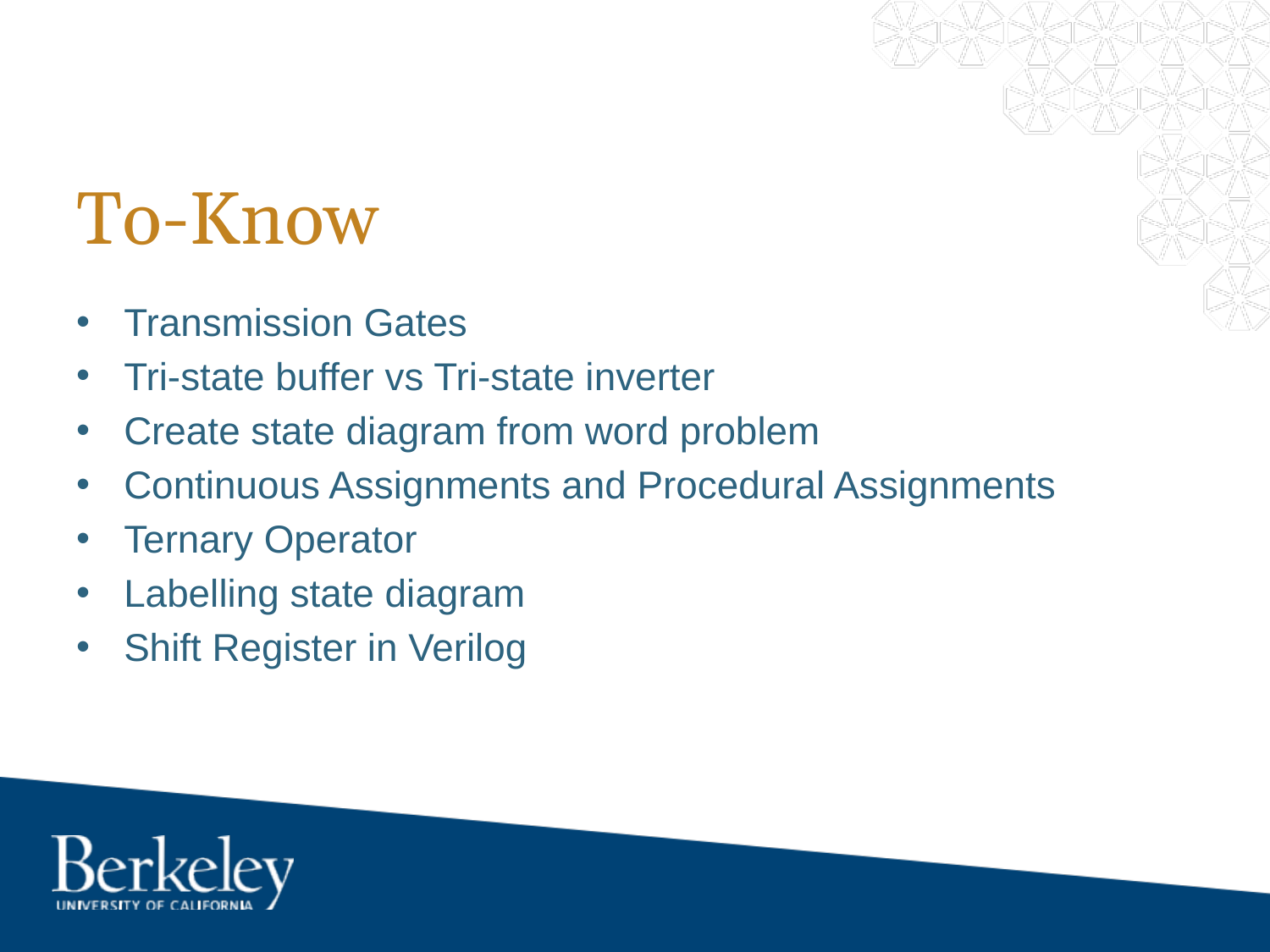

# To-Know
Transmission Gates
Tri-state buffer vs Tri-state inverter
Create state diagram from word problem
Continuous Assignments and Procedural Assignments
Ternary Operator
Labelling state diagram
Shift Register in Verilog